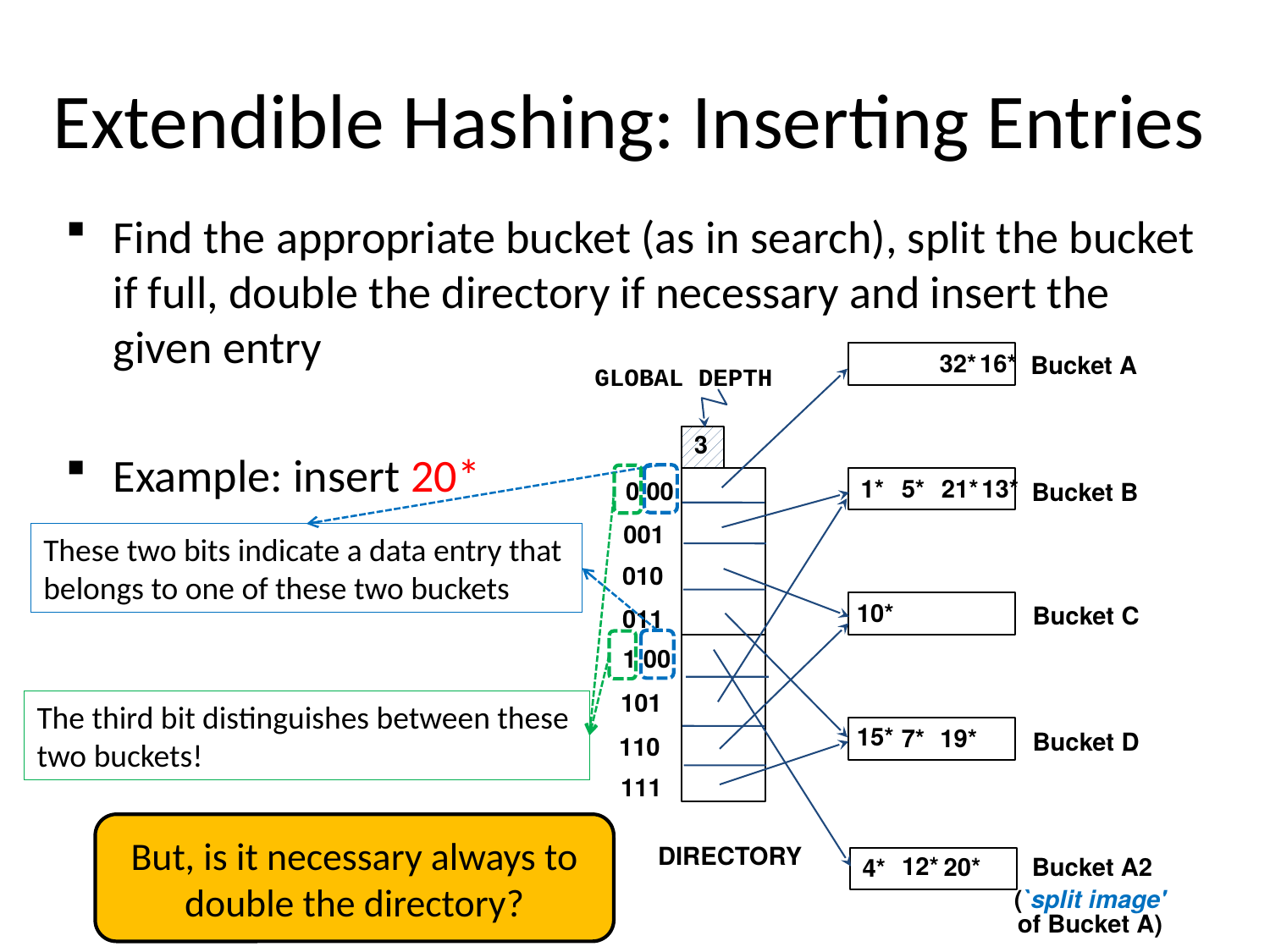

# Extendible Hashing: Inserting Entries
Find the appropriate bucket (as in search), split the bucket if full, double the directory if necessary and insert the given entry

Example: insert 20*

32*
16*

Bucket A
GLOBAL DEPTH

3

1*
5*
21*
13*

0 00
Bucket B

001
These two bits indicate a data entry that
belongs to one of these two buckets

010

10*

Bucket C
011

1 00

101
The third bit distinguishes between these
two buckets!
15*
7*
19*

Bucket D
110

111
But, is it necessary always to double the directory?
DIRECTORY
12*
20*
Bucket A2
4*

(`split image'
of Bucket A)